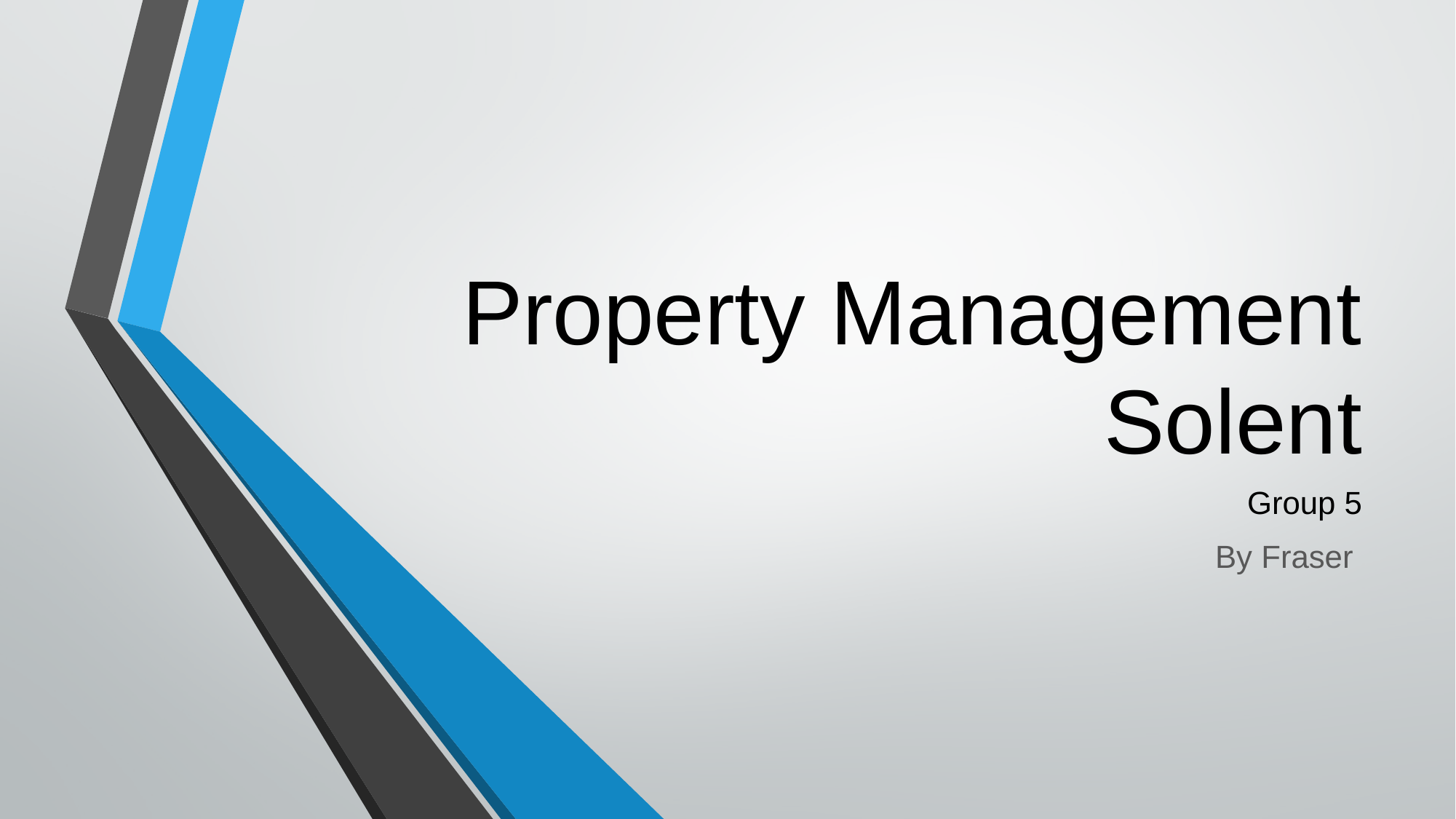

# Property Management Solent
Group 5
By Fraser